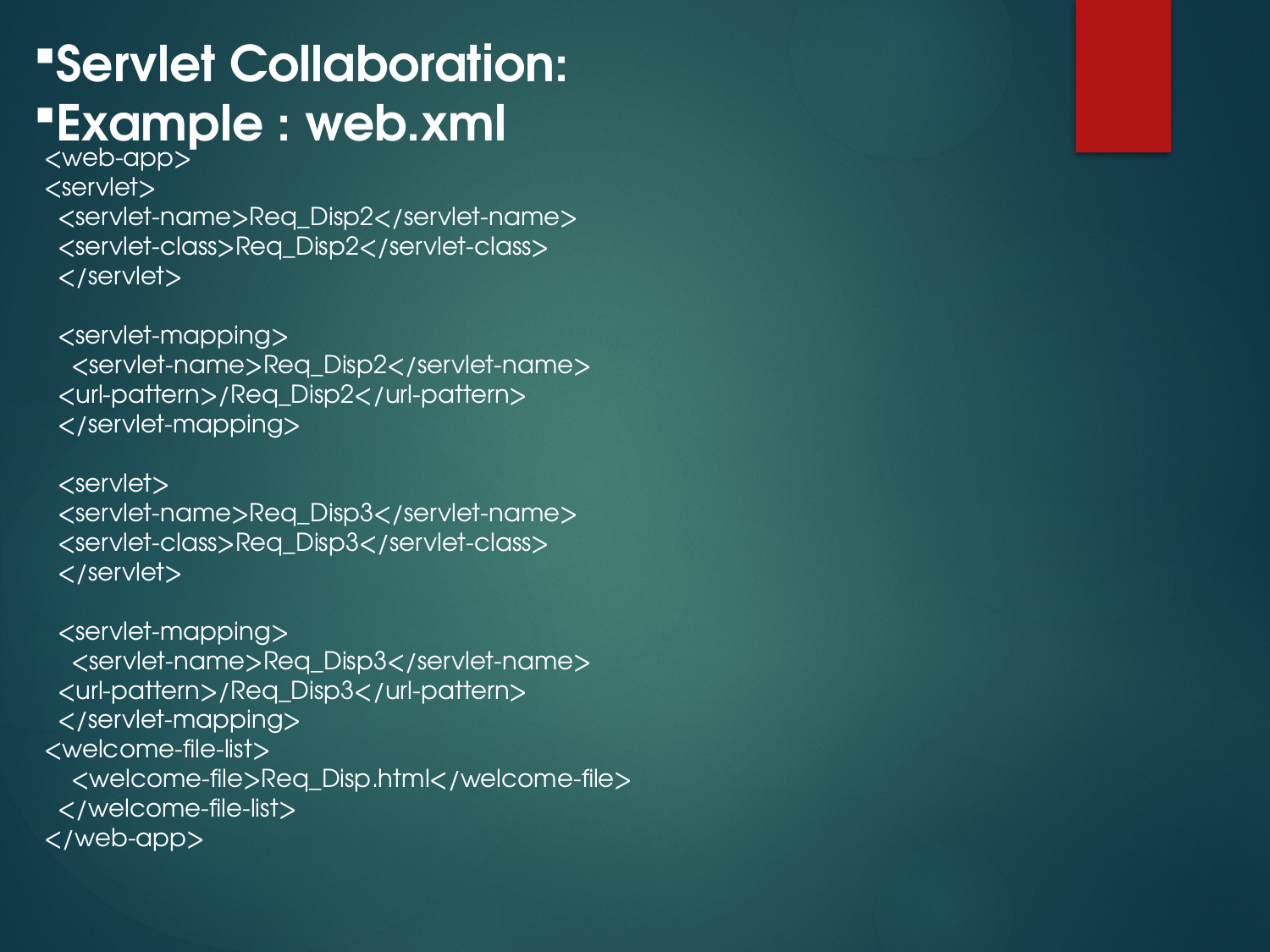

Servlet Collaboration:
Example : web.xml
<web-app>
<servlet>
  <servlet-name>Req_Disp2</servlet-name>
  <servlet-class>Req_Disp2</servlet-class>
  </servlet>

  <servlet-mapping>
    <servlet-name>Req_Disp2</servlet-name>
  <url-pattern>/Req_Disp2</url-pattern>
  </servlet-mapping>

  <servlet>
  <servlet-name>Req_Disp3</servlet-name>
  <servlet-class>Req_Disp3</servlet-class>
  </servlet>

  <servlet-mapping>
    <servlet-name>Req_Disp3</servlet-name>
  <url-pattern>/Req_Disp3</url-pattern>
  </servlet-mapping>
<welcome-file-list>
    <welcome-file>Req_Disp.html</welcome-file>
  </welcome-file-list>
</web-app>